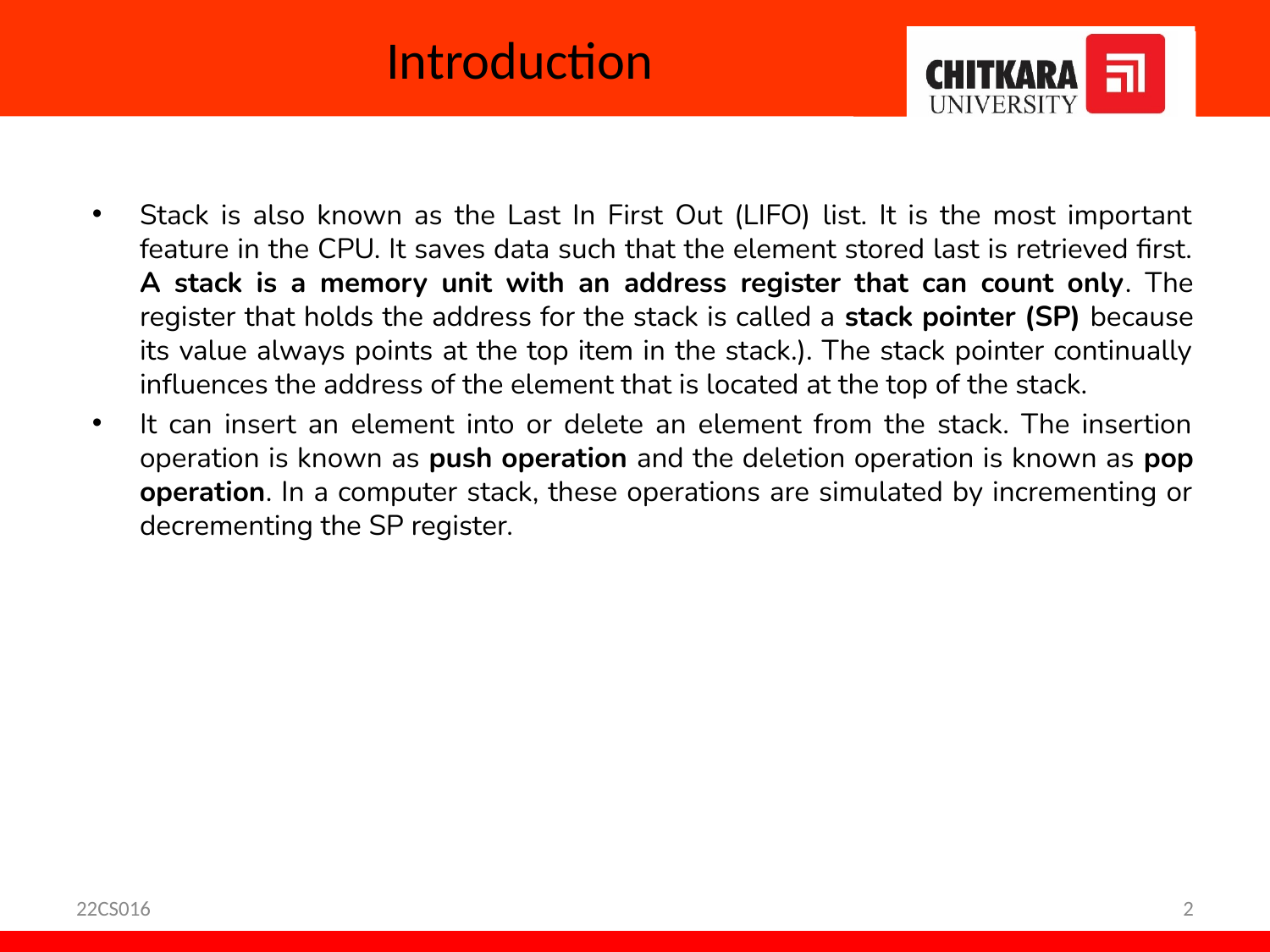

# Introduction
Stack is also known as the Last In First Out (LIFO) list. It is the most important feature in the CPU. It saves data such that the element stored last is retrieved first. A stack is a memory unit with an address register that can count only. The register that holds the address for the stack is called a stack pointer (SP) because its value always points at the top item in the stack.). The stack pointer continually influences the address of the element that is located at the top of the stack.
It can insert an element into or delete an element from the stack. The insertion operation is known as push operation and the deletion operation is known as pop operation. In a computer stack, these operations are simulated by incrementing or decrementing the SP register.
22CS016
2